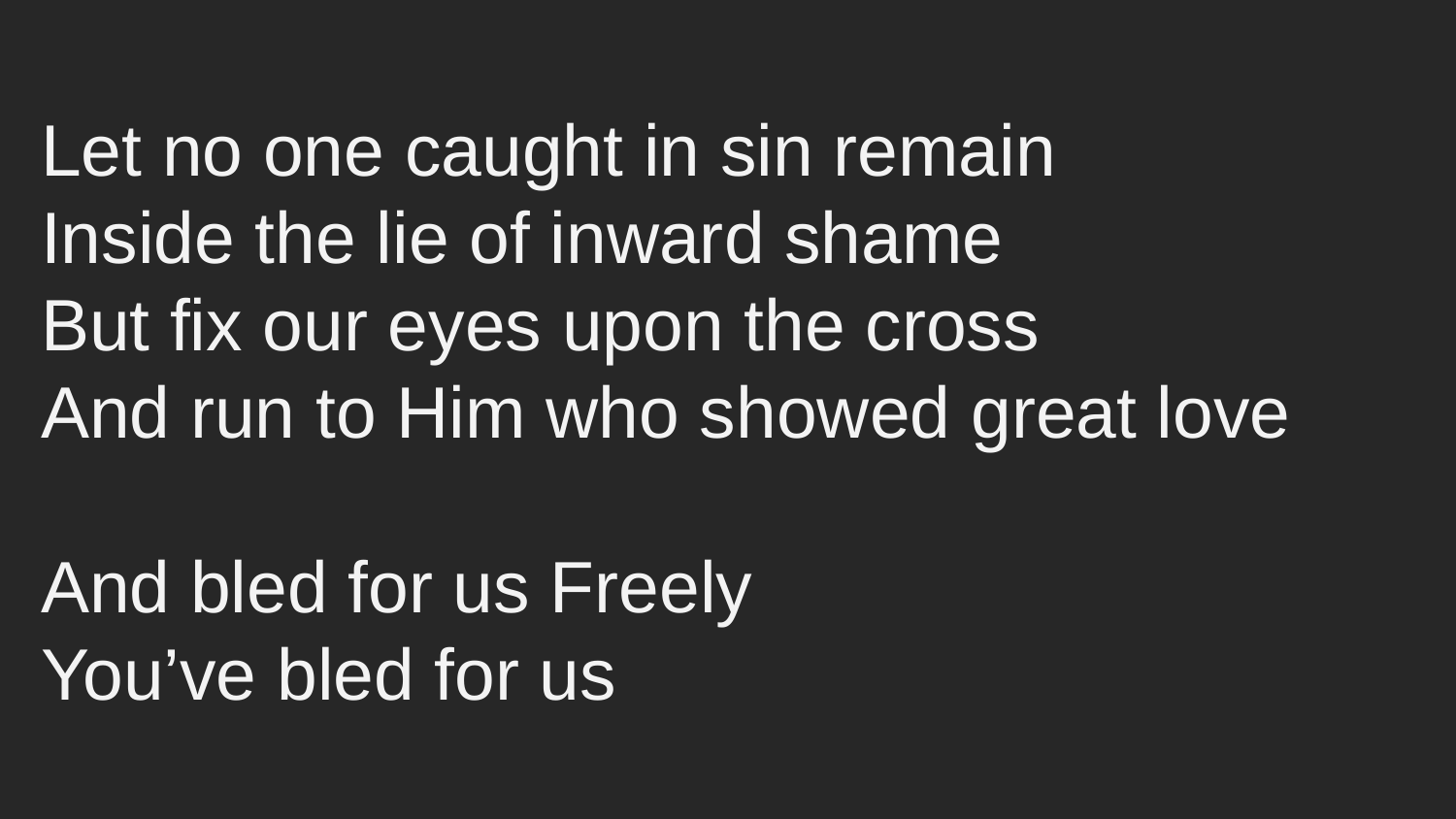

Let no one caught in sin remain
Inside the lie of inward shame
But fix our eyes upon the cross
And run to Him who showed great love

And bled for us Freely
You’ve bled for us